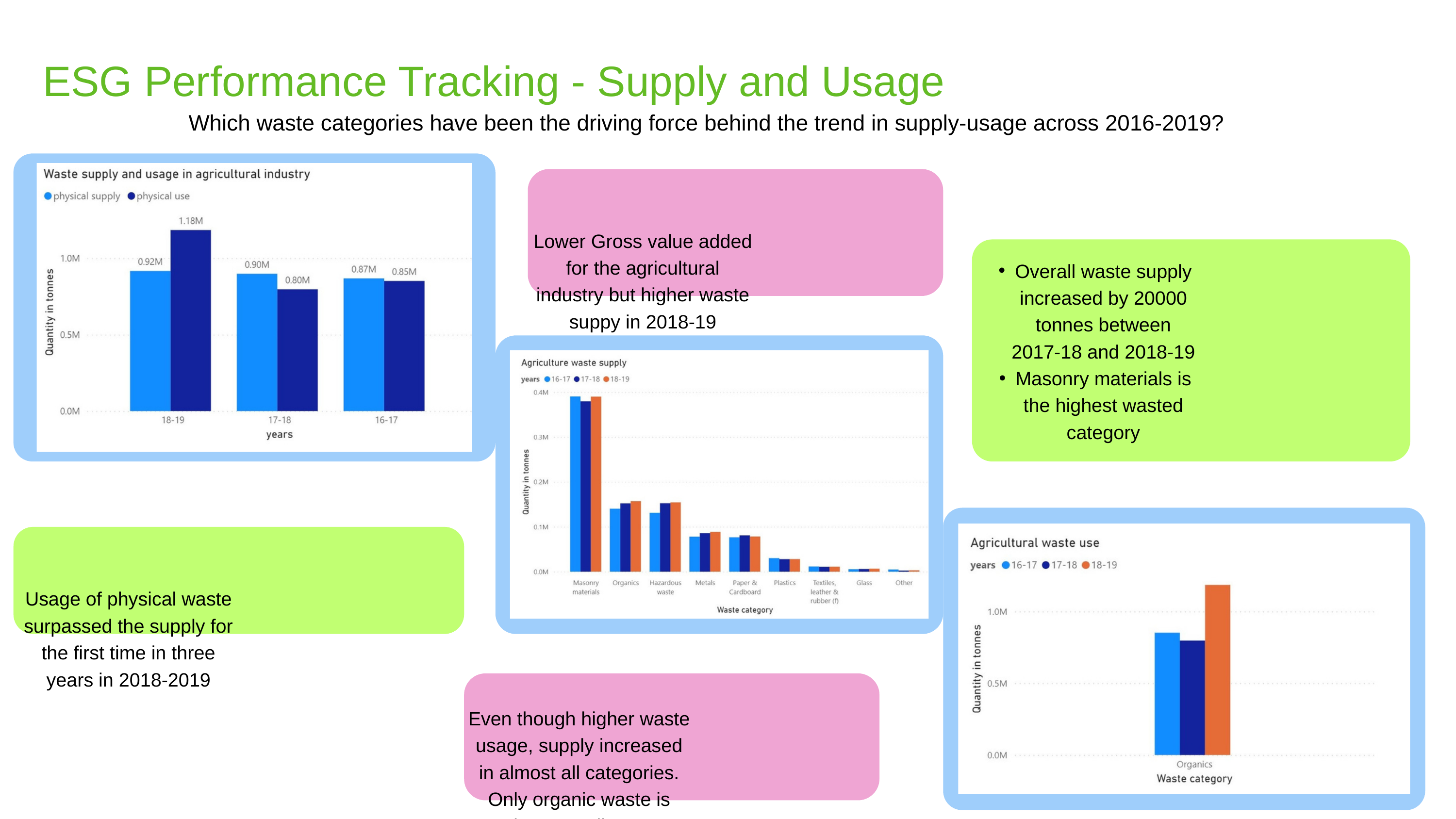

ESG Performance Tracking - Supply and Usage
Which waste categories have been the driving force behind the trend in supply-usage across 2016-2019?

Lower Gross value added for the agricultural industry but higher waste suppy in 2018-19

Overall waste supply increased by 20000 tonnes between 2017-18 and 2018-19
Masonry materials is the highest wasted category

Usage of physical waste surpassed the supply for the first time in three years in 2018-2019

Even though higher waste usage, supply increased in almost all categories. Only organic waste is used, so not all wastage is consumed